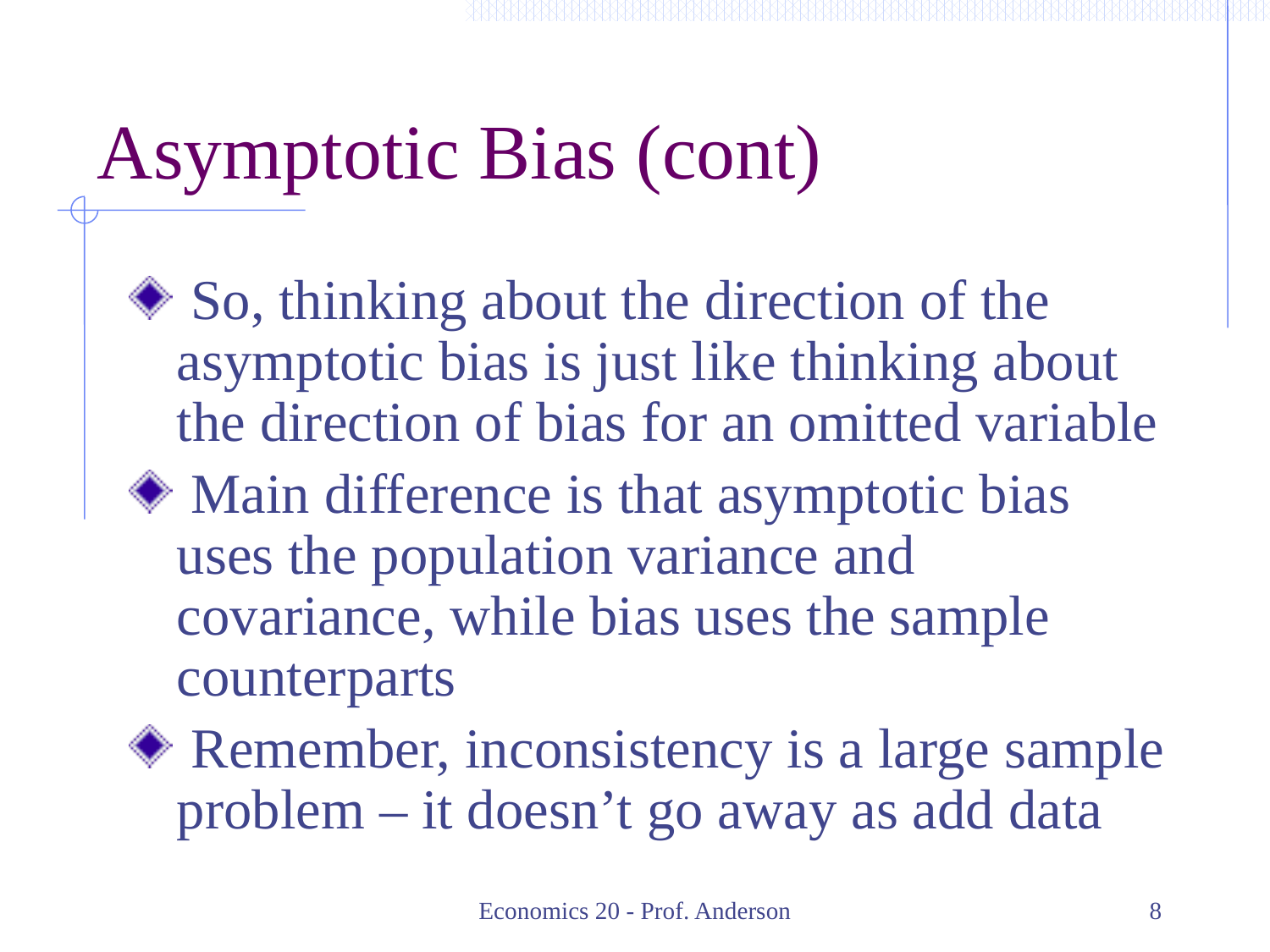

# Asymptotic Bias (cont)
 So, thinking about the direction of the asymptotic bias is just like thinking about the direction of bias for an omitted variable
 Main difference is that asymptotic bias uses the population variance and covariance, while bias uses the sample counterparts
 Remember, inconsistency is a large sample problem – it doesn’t go away as add data
Economics 20 - Prof. Anderson
8